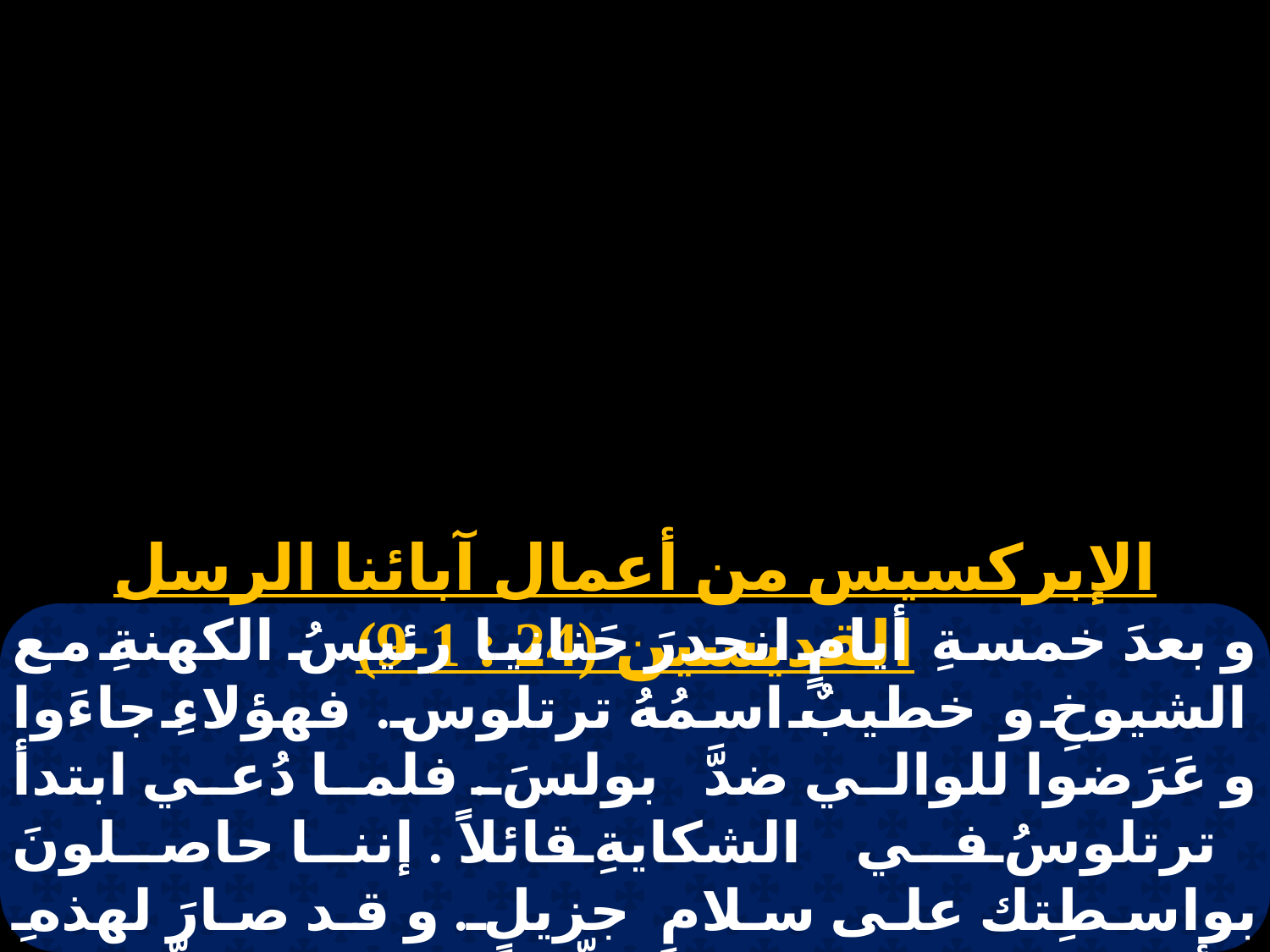

الإبركسيس من أعمال آبائنا الرسل القديسين (24 : 1-9)
و بعدَ خمسةِ أيامٍ انحدرَ حَنانيا رئيسُ الكهنةِ مع الشيوخِ و خطيبٌ اسمُهُ ترتلوس. فهؤلاءِ جاءَوا و عَرَضوا للوالي ضدَّ بولسَ . فلما دُعي ابتدأ ترتلوسُ في الشكايةِ قائلاً . إننا حاصلونَ بواسطِتك على سلامٍ جزيلٍ . و قد صارَ لهذهِ الأمة قيامٌ بعنايتِك في كلِّ زمانٍ و في كلِّ مَكانٍ فنقبلُ ذلك مِنك أيُها العزيزُ فيلكسُ بكلِّ شكرٍ .